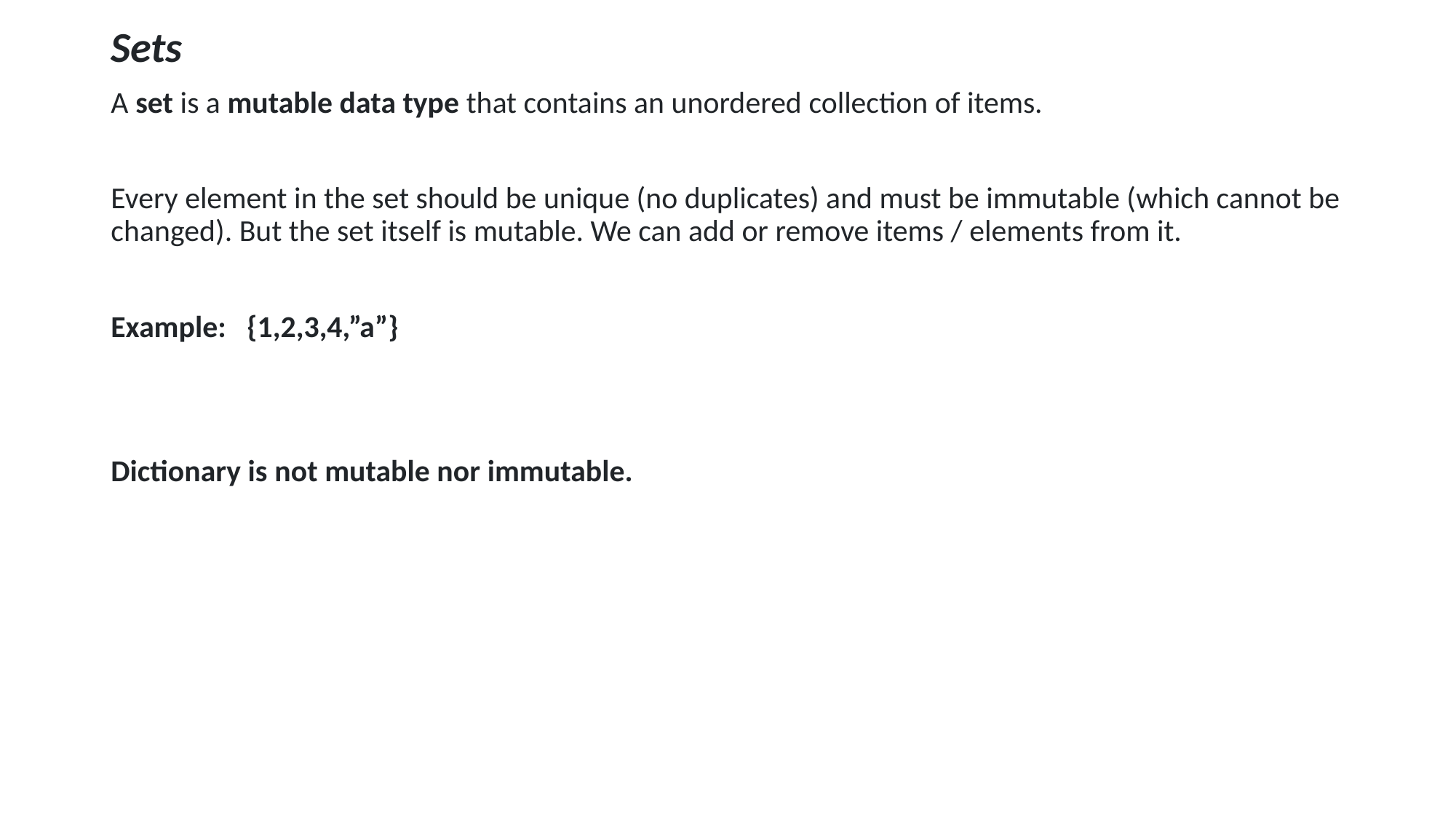

Sets
A set is a mutable data type that contains an unordered collection of items.

Every element in the set should be unique (no duplicates) and must be immutable (which cannot be changed). But the set itself is mutable. We can add or remove items / elements from it.

Example:   {1,2,3,4,”a”}

Dictionary is not mutable nor immutable.